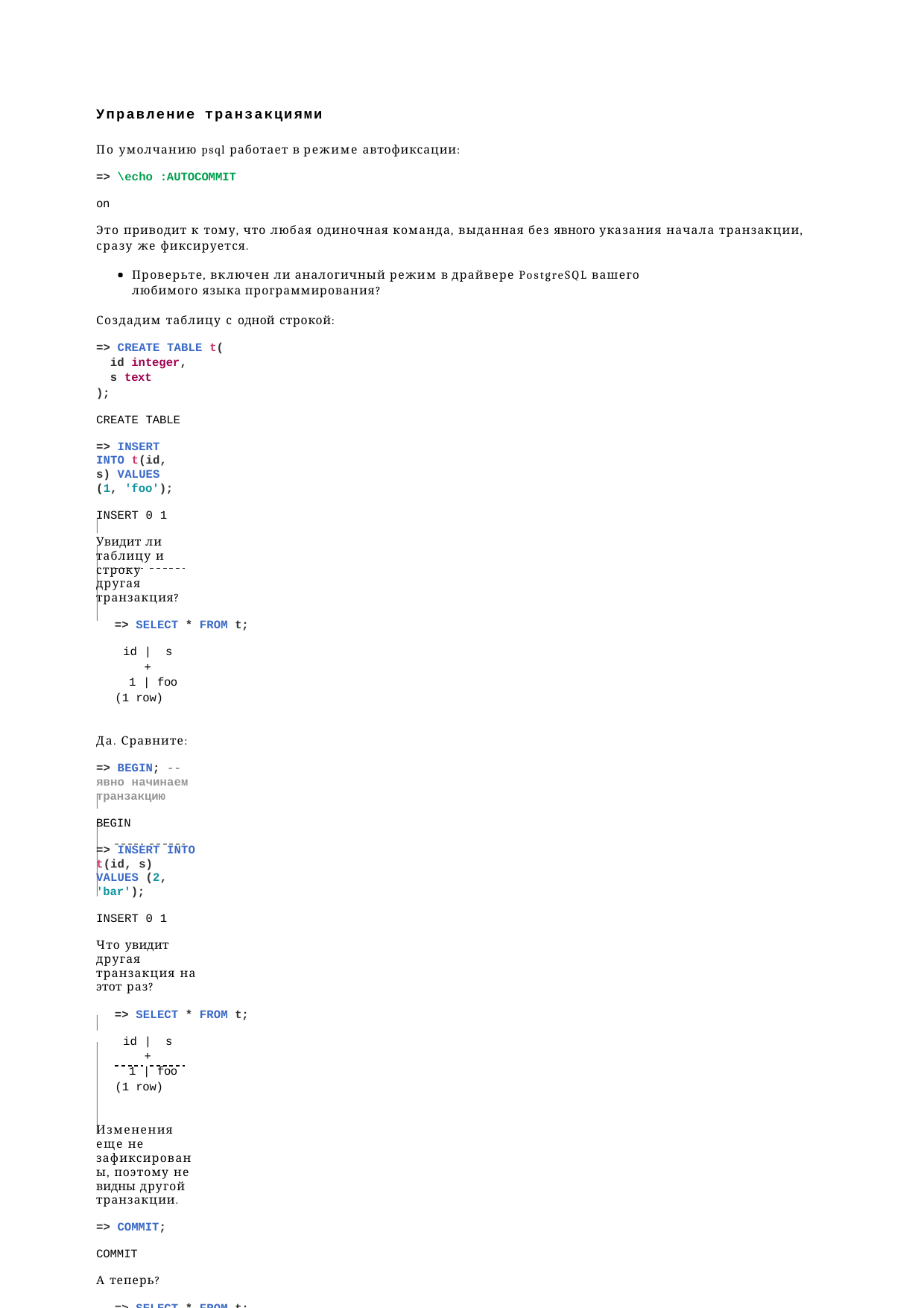

Управление транзакциями

По умолчанию psql работает в режиме автофиксации:
=> \echo :AUTOCOMMIT
on
Это приводит к тому, что любая одиночная команда, выданная без явного указания начала транзакции, сразу же фиксируется.

Проверьте, включен ли аналогичный режим в драйвере PostgreSQL вашего любимого языка программирования?

Создадим таблицу с одной строкой:
=> CREATE TABLE t(
id integer, s text
);
CREATE TABLE
=> INSERT INTO t(id, s) VALUES (1, 'foo');
INSERT 0 1
Увидит ли таблицу и строку другая транзакция?
=> SELECT * FROM t;
id | s
+
1 | foo
(1 row)

Да. Сравните:
=> BEGIN; -- явно начинаем транзакцию
BEGIN
=> INSERT INTO t(id, s) VALUES (2, 'bar');
INSERT 0 1
Что увидит другая транзакция на этот раз?
=> SELECT * FROM t;
id | s
+
1 | foo
(1 row)

Изменения еще не зафиксированы, поэтому не видны другой транзакции.
=> COMMIT;
COMMIT
А теперь?
=> SELECT * FROM t;
id | s
+
1 | foo
2 | bar
(2 rows)

Режим без автофиксации неявно начинает транзакцию при первой выданной команде; изменения надо фиксировать самостоятельно.
=> \set AUTOCOMMIT off
=> INSERT INTO t(id, s) VALUES (3, 'baz');
INSERT 0 1